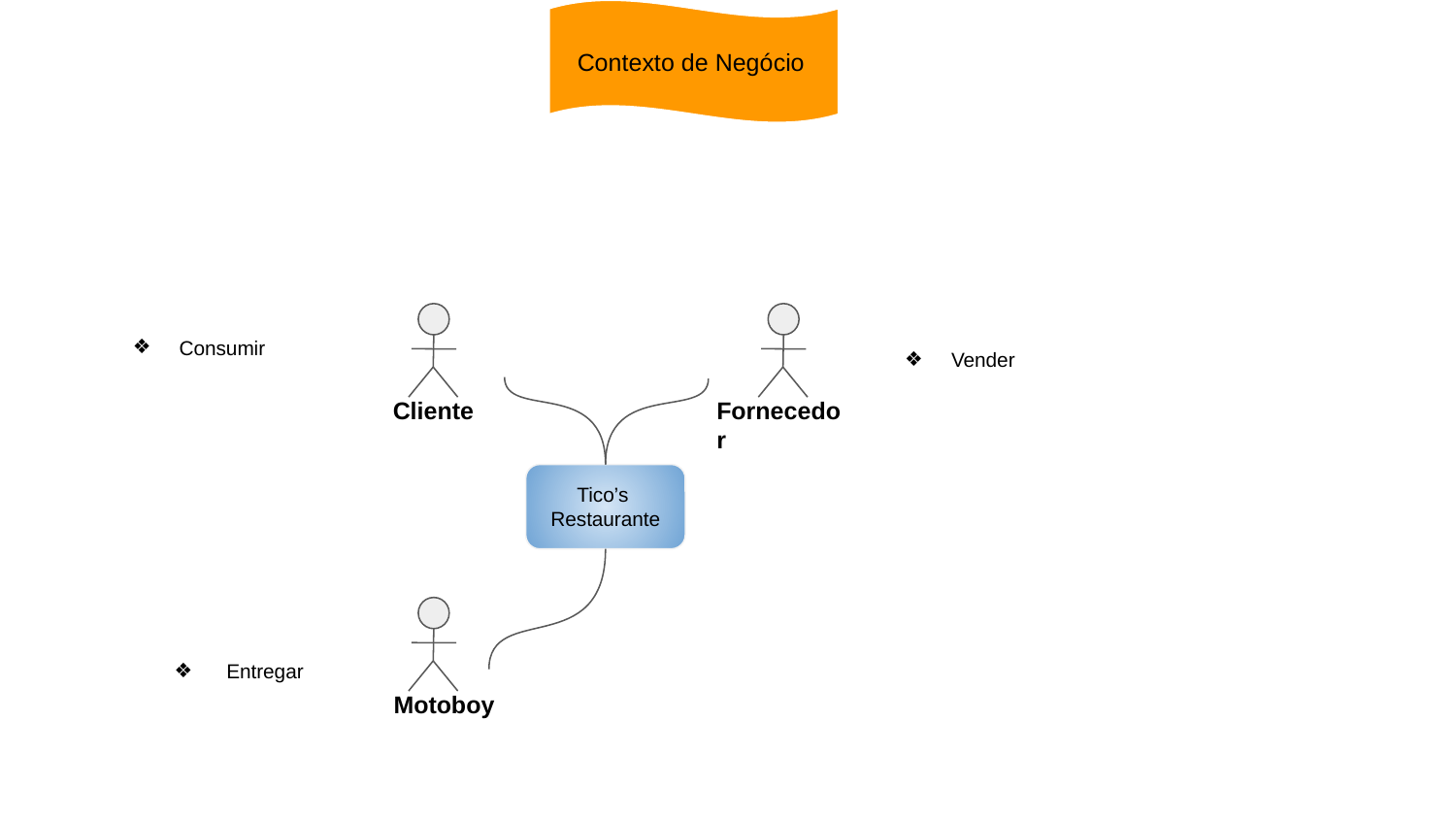

Contexto de Negócio

Cliente

Fornecedor
Consumir

Vender

Tico’s
Restaurante

Motoboy

 Entregar